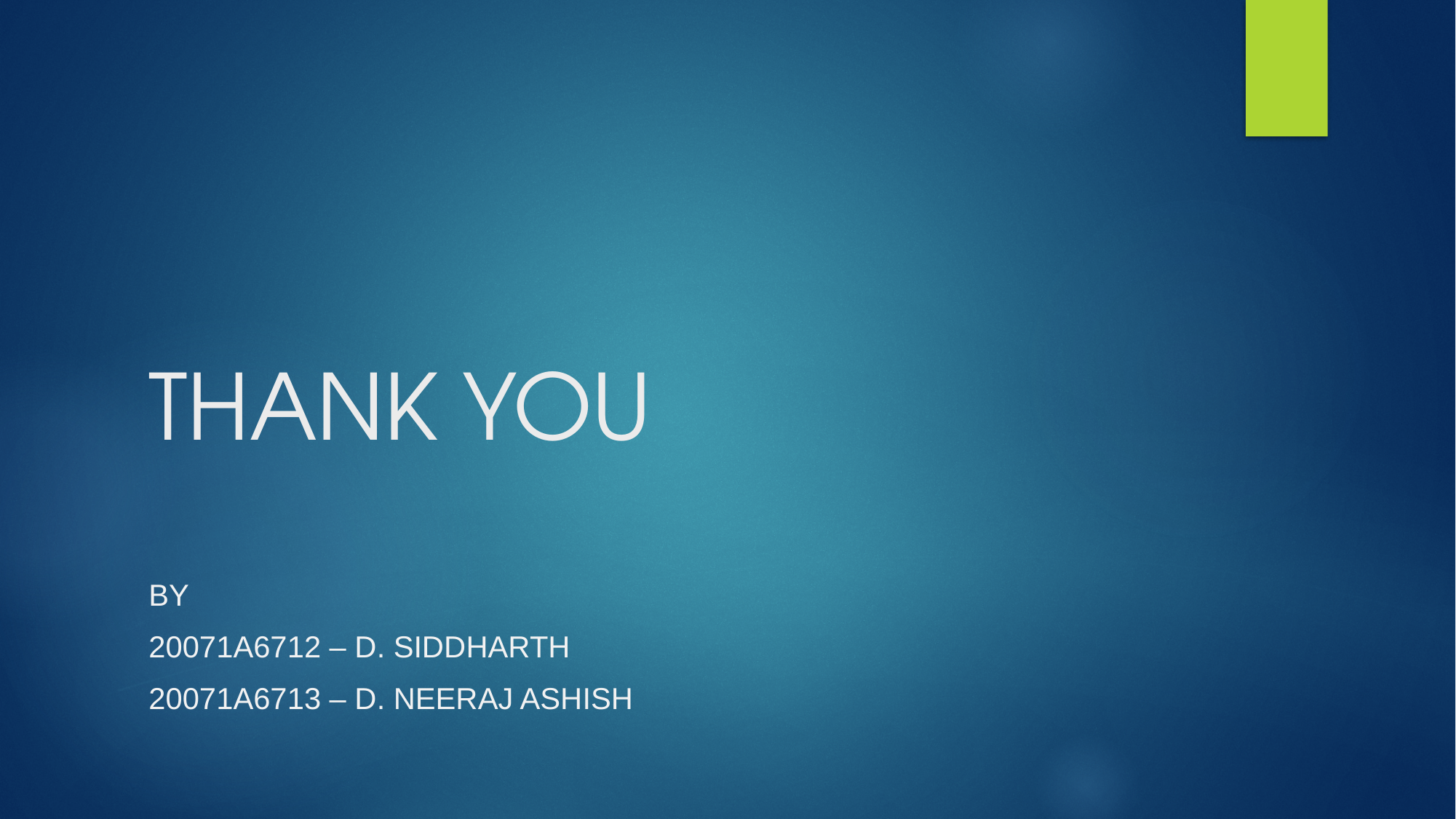

# THANK YOU
BY
20071A6712 – D. SIDDHARTH
20071A6713 – D. Neeraj ashish